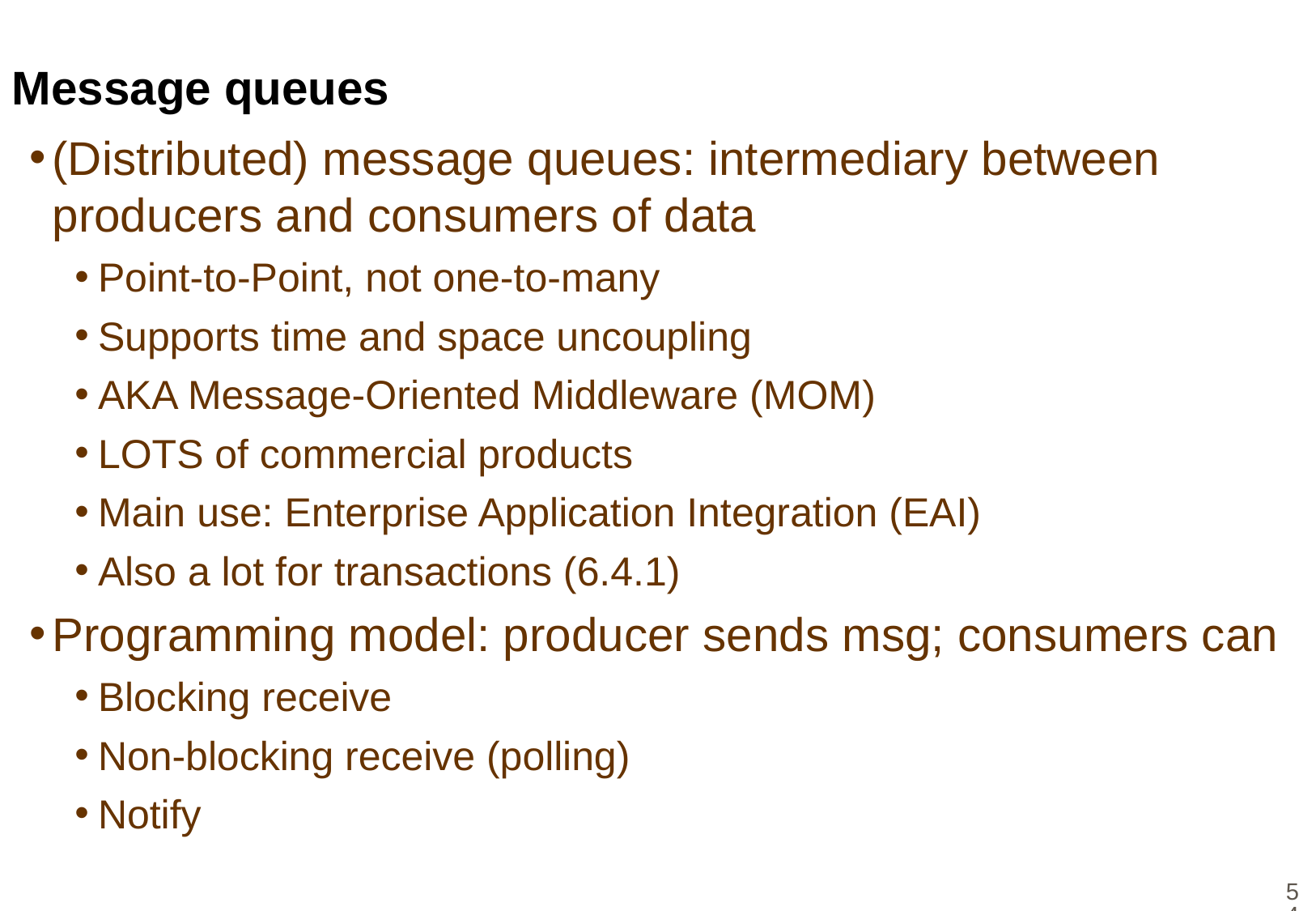

# Message queues
(Distributed) message queues: intermediary between producers and consumers of data
Point-to-Point, not one-to-many
Supports time and space uncoupling
AKA Message-Oriented Middleware (MOM)
LOTS of commercial products
Main use: Enterprise Application Integration (EAI)
Also a lot for transactions (6.4.1)
Programming model: producer sends msg; consumers can
Blocking receive
Non-blocking receive (polling)
Notify
54